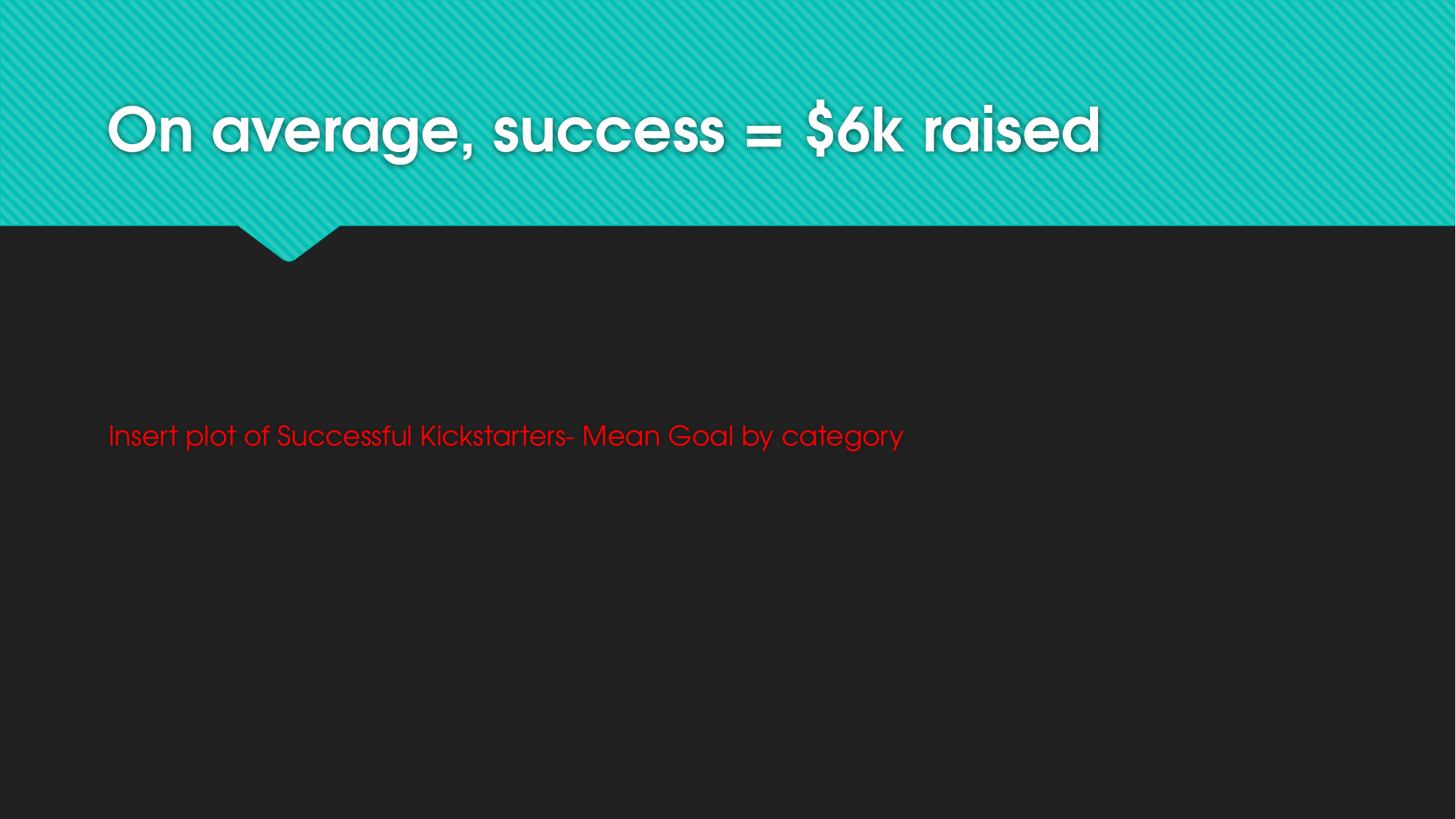

# On average, success = $6k raised

Insert plot of Successful Kickstarters- Mean Goal by category